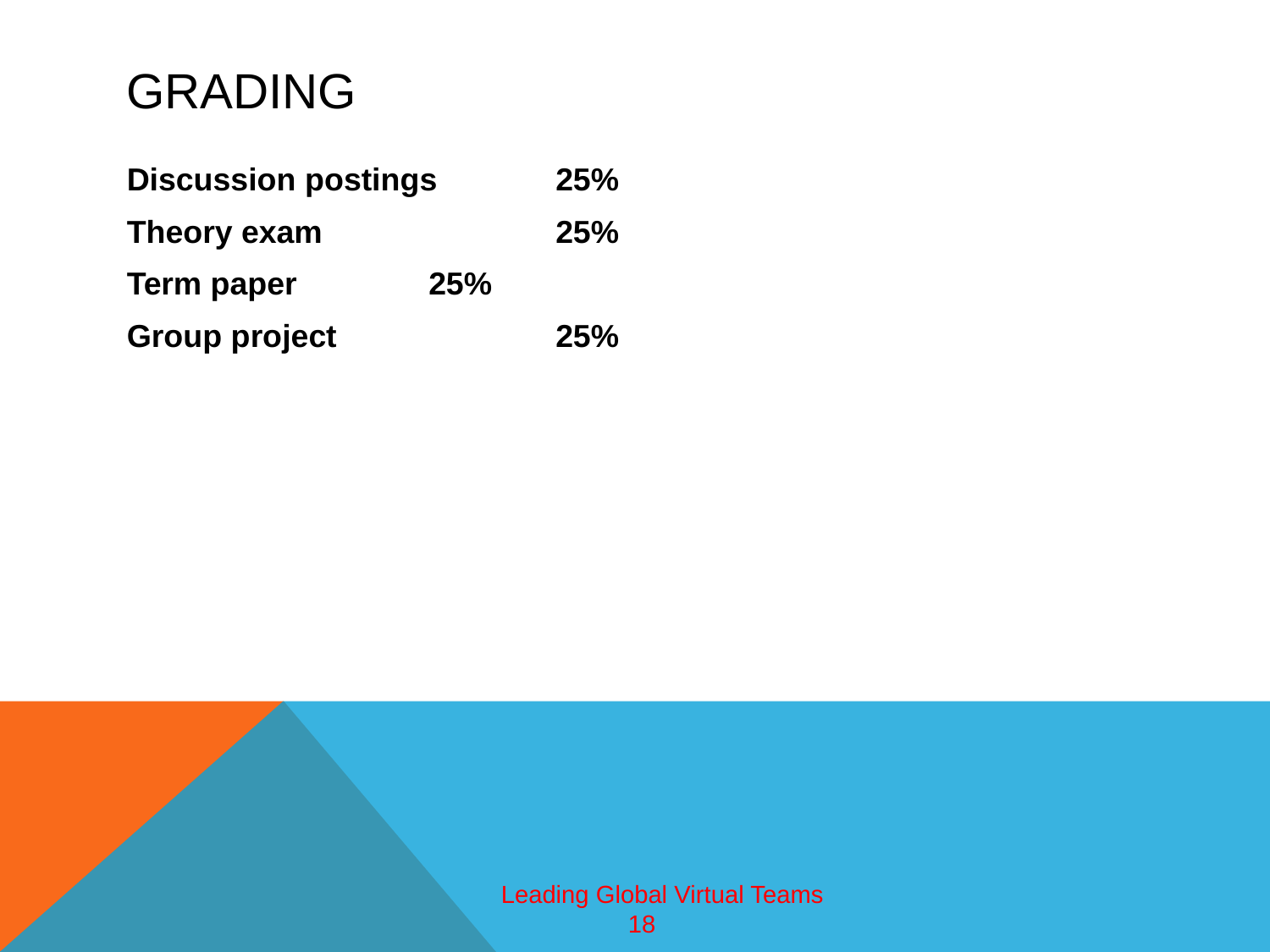

# Grading
Discussion postings 	25%
Theory exam		25%
Term paper		25%
Group project 		25%